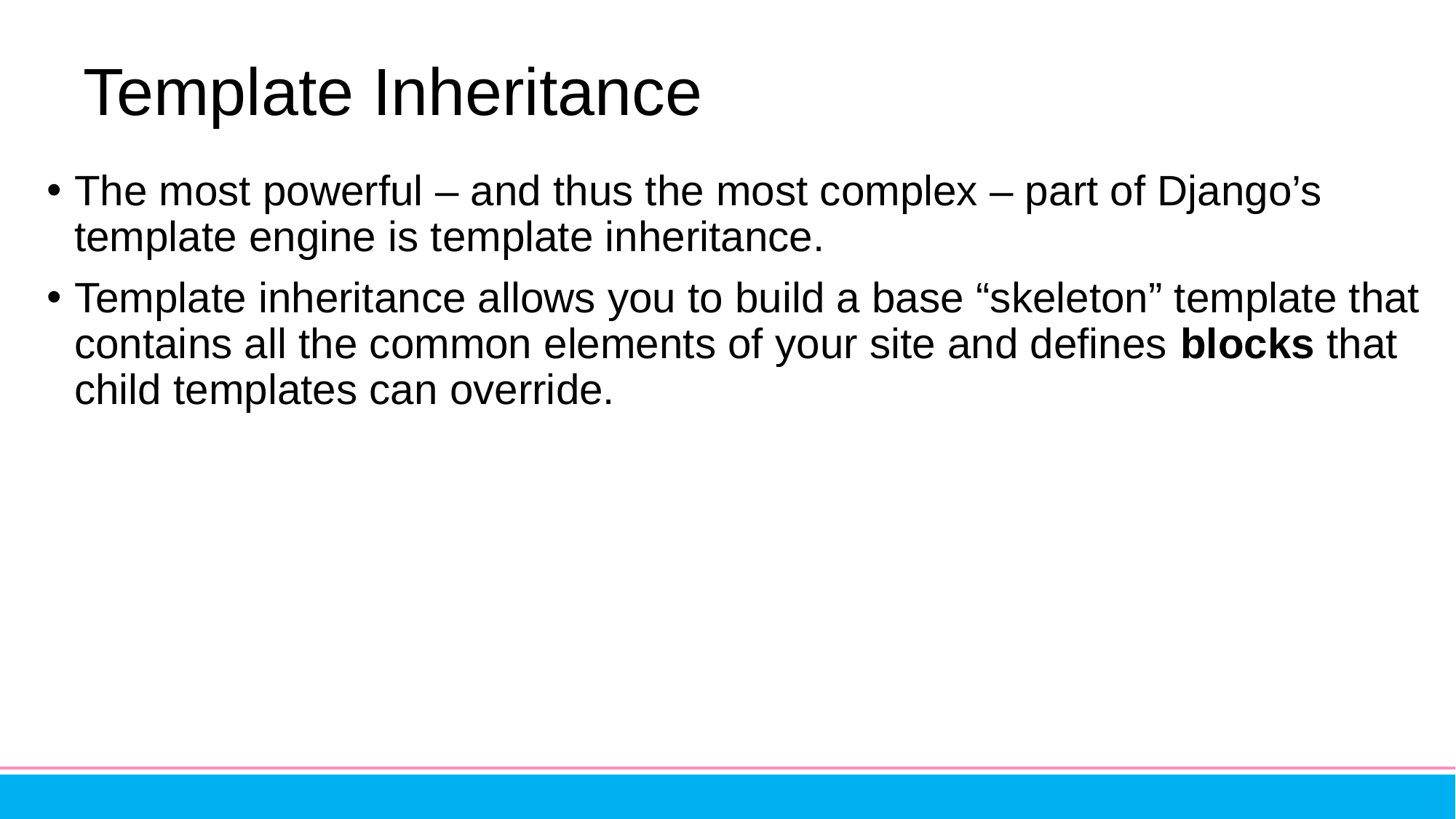

# Template Inheritance
The most powerful – and thus the most complex – part of Django’s template engine is template inheritance.
Template inheritance allows you to build a base “skeleton” template that contains all the common elements of your site and defines blocks that child templates can override.